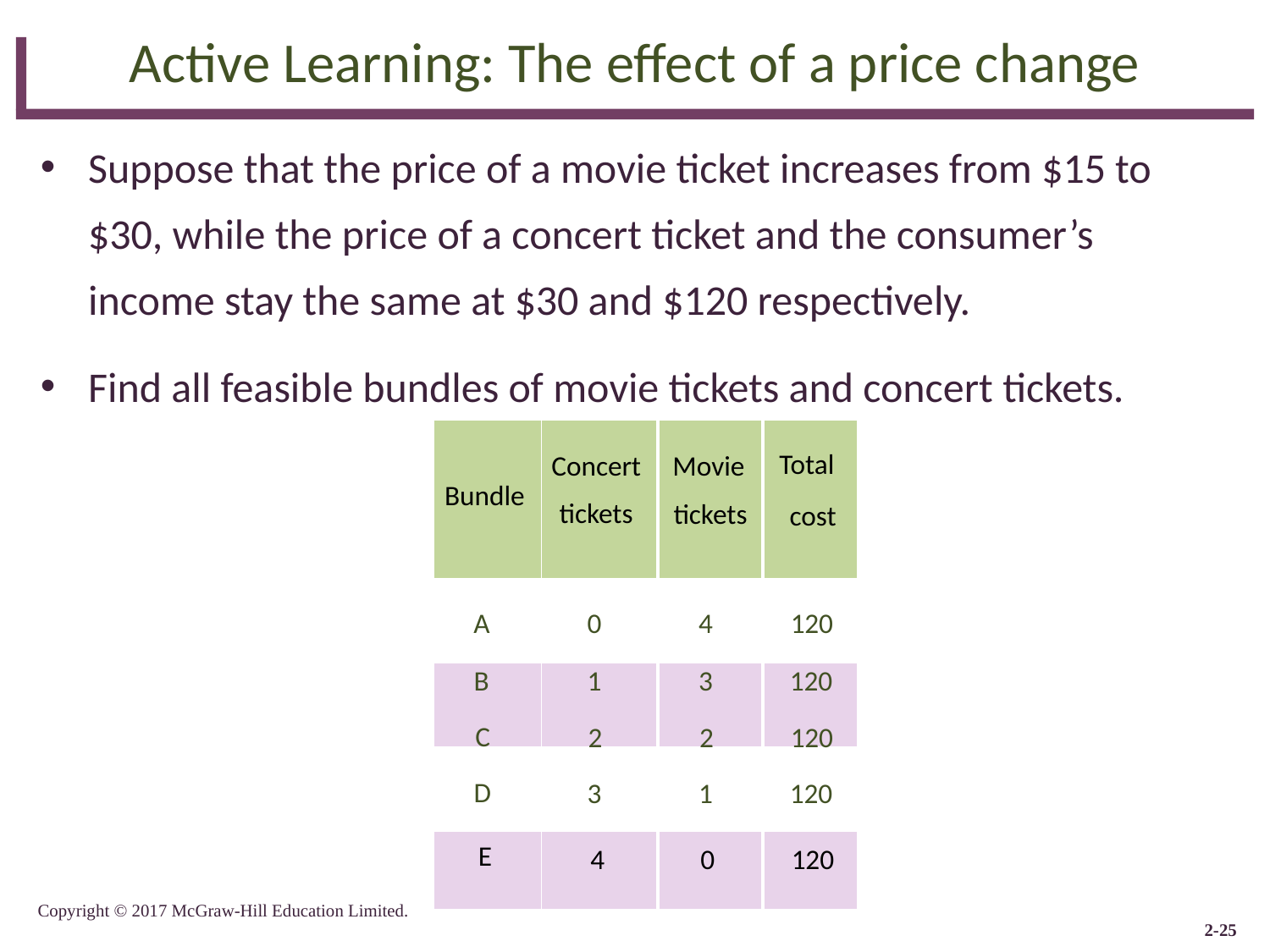

# Active Learning: The effect of a price change
Suppose that the price of a movie ticket increases from $15 to $30, while the price of a concert ticket and the consumer’s income stay the same at $30 and $120 respectively.
Find all feasible bundles of movie tickets and concert tickets.

Total
Concert
Movie
Bundle
tickets
tickets
cost

     E
     4
    0
  120
A
0
4
120
B
1
3
120
D
3
1
120
C
2
2
120